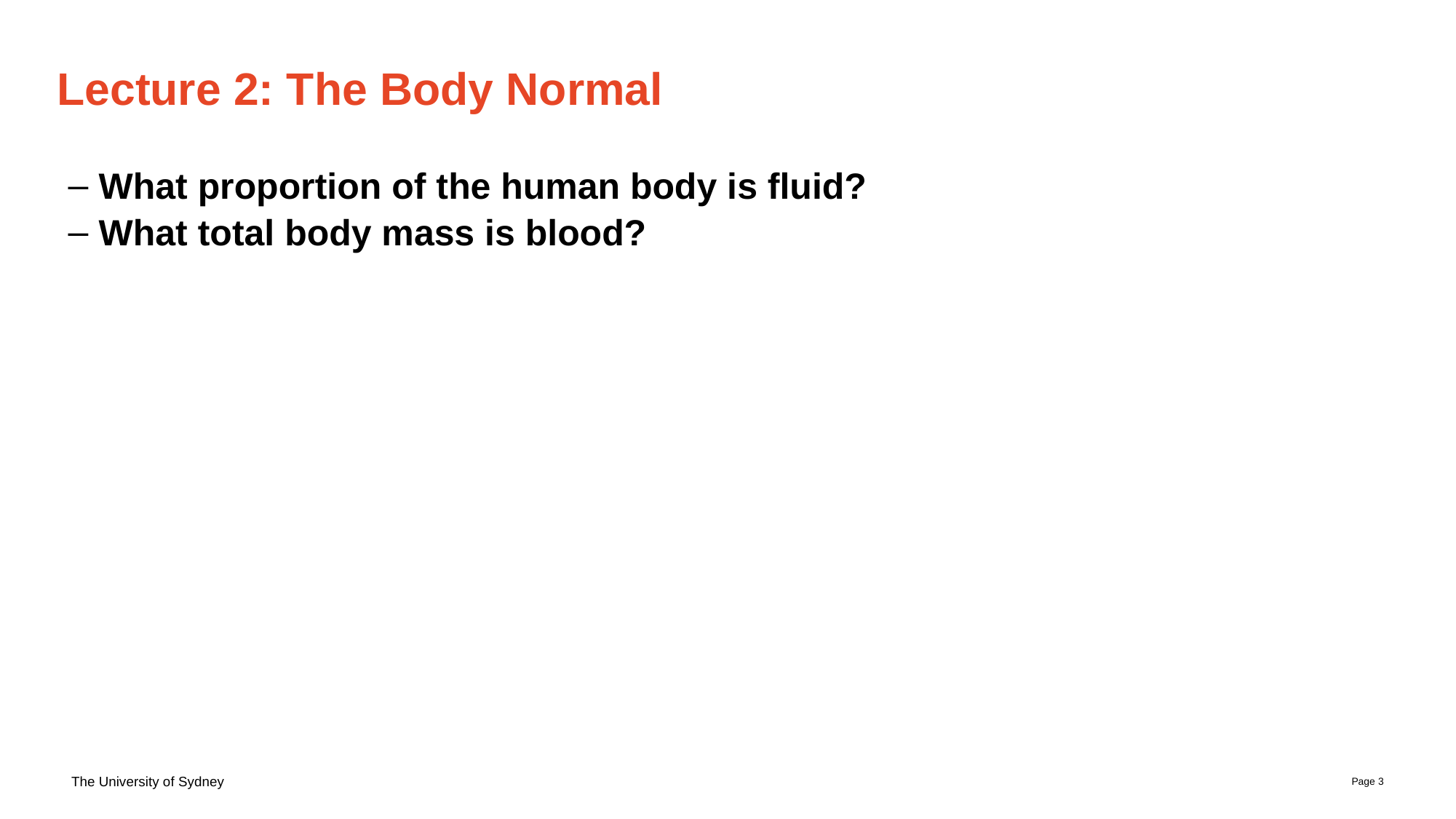

# Lecture 2: The Body Normal
What proportion of the human body is fluid?
What total body mass is blood?